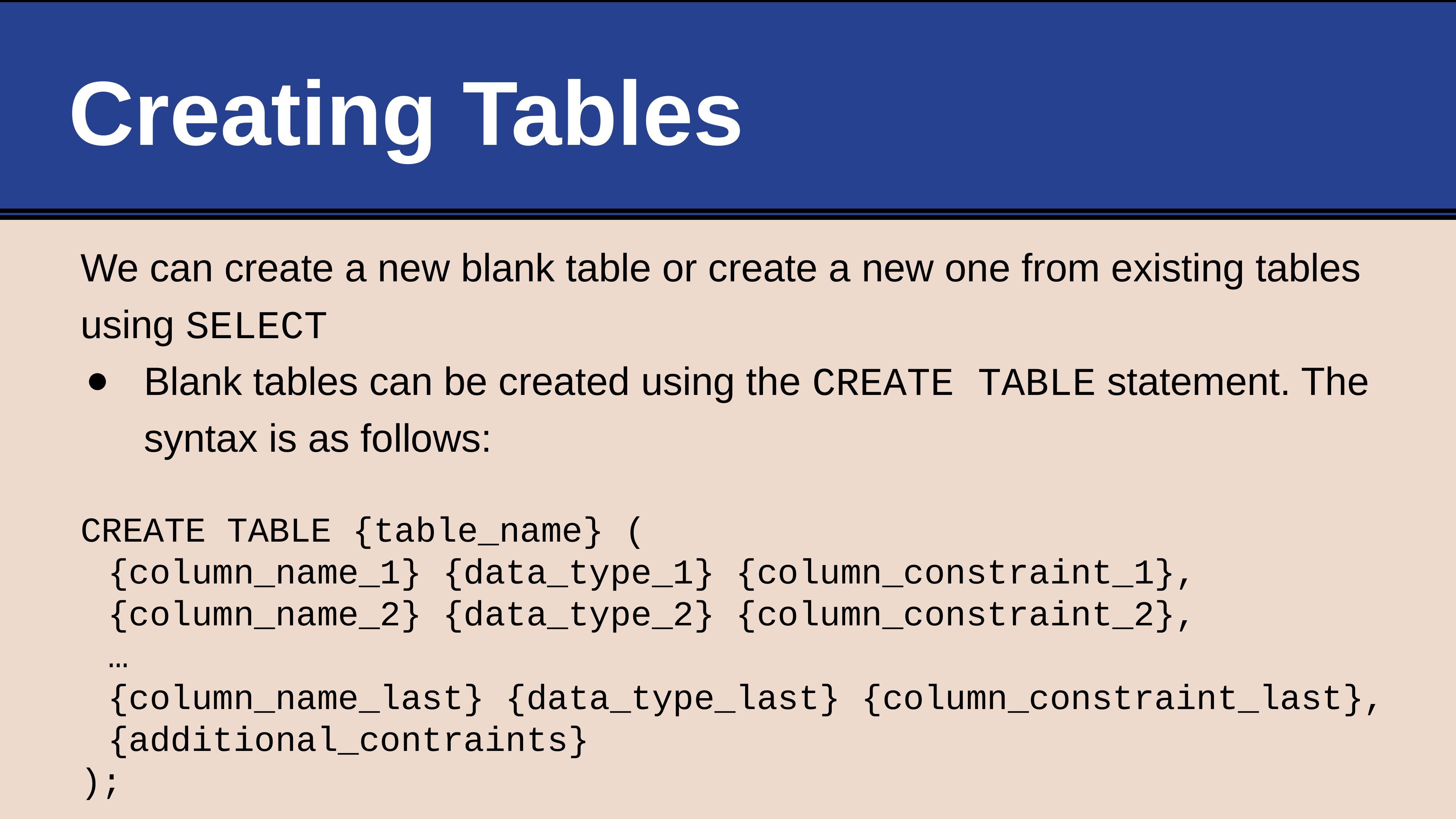

# Creating Tables

We can create a new blank table or create a new one from existing tables using SELECT
Blank tables can be created using the CREATE TABLE statement. The syntax is as follows:

CREATE TABLE {table_name} (
{column_name_1} {data_type_1} {column_constraint_1},
{column_name_2} {data_type_2} {column_constraint_2},
…
{column_name_last} {data_type_last} {column_constraint_last},
{additional_contraints}
);